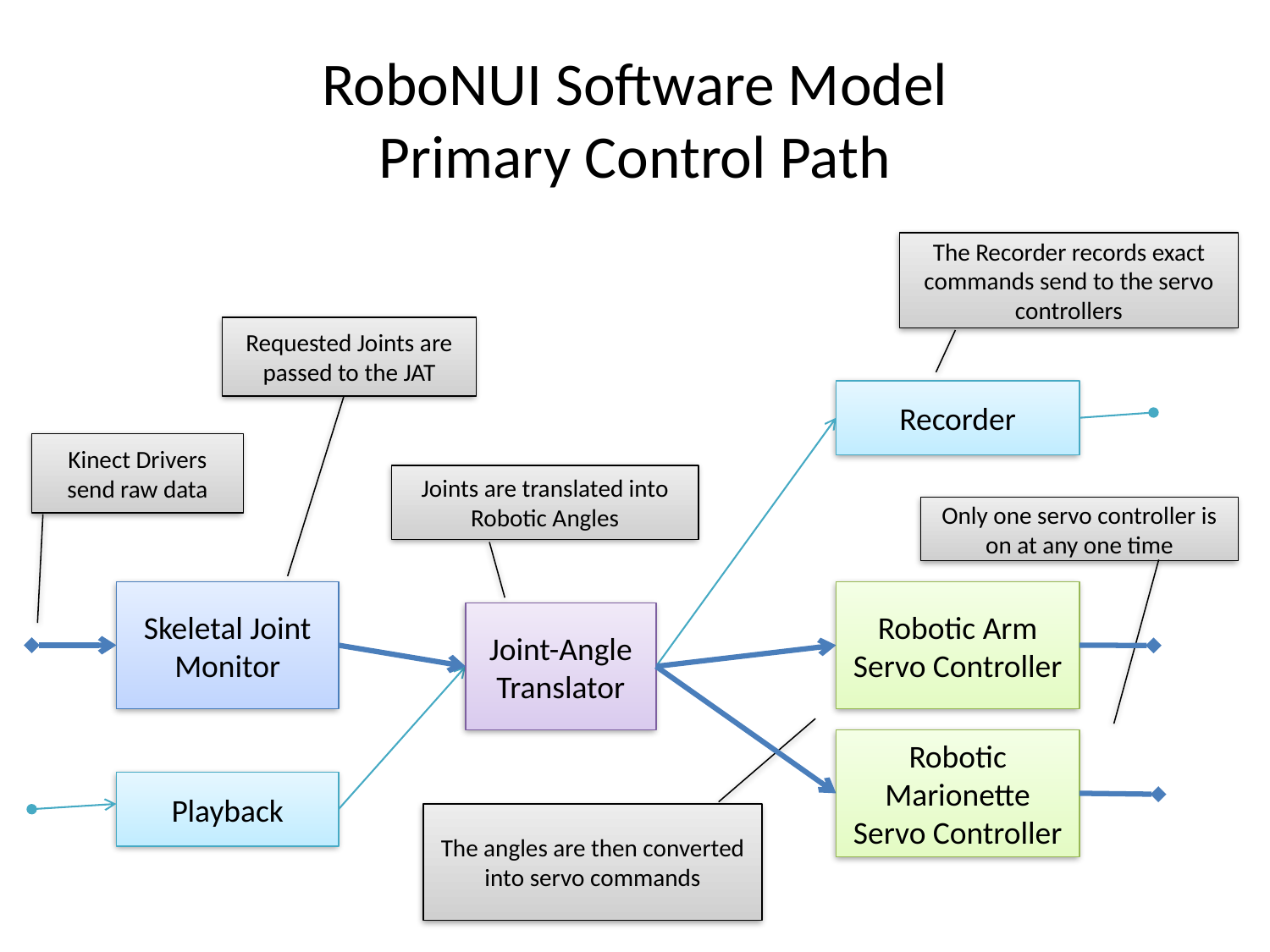

# RoboNUI Software Model Primary Control Path
The Recorder records exact commands send to the servo controllers
Requested Joints are passed to the JAT
Recorder
Kinect Drivers send raw data
Joints are translated into Robotic Angles
Only one servo controller is on at any one time
Skeletal Joint Monitor
Robotic Arm Servo Controller
Joint-Angle Translator
Robotic Marionette Servo Controller
Playback
The angles are then converted into servo commands